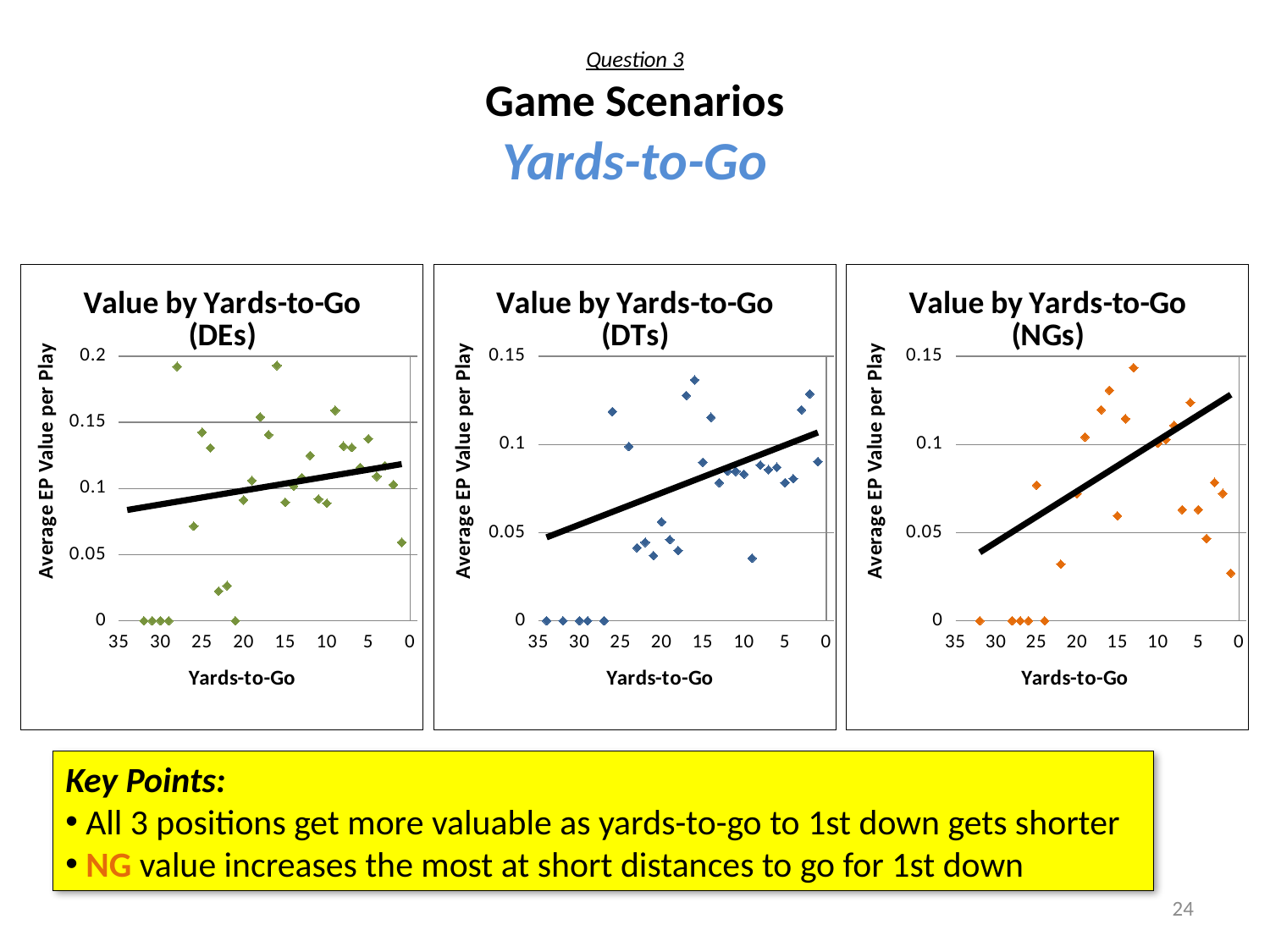

# Question 3 Game Scenarios Yards-to-Go

### Chart: Value by Yards-to-Go (DEs)

| Category |  |
|---|---|

### Chart: Value by Yards-to-Go (DTs)

| Category |  |
|---|---|

### Chart: Value by Yards-to-Go (NGs)

| Category |  |
|---|---|
Key Points:
 All 3 positions get more valuable as yards-to-go to 1st down gets shorter
 NG value increases the most at short distances to go for 1st down
24